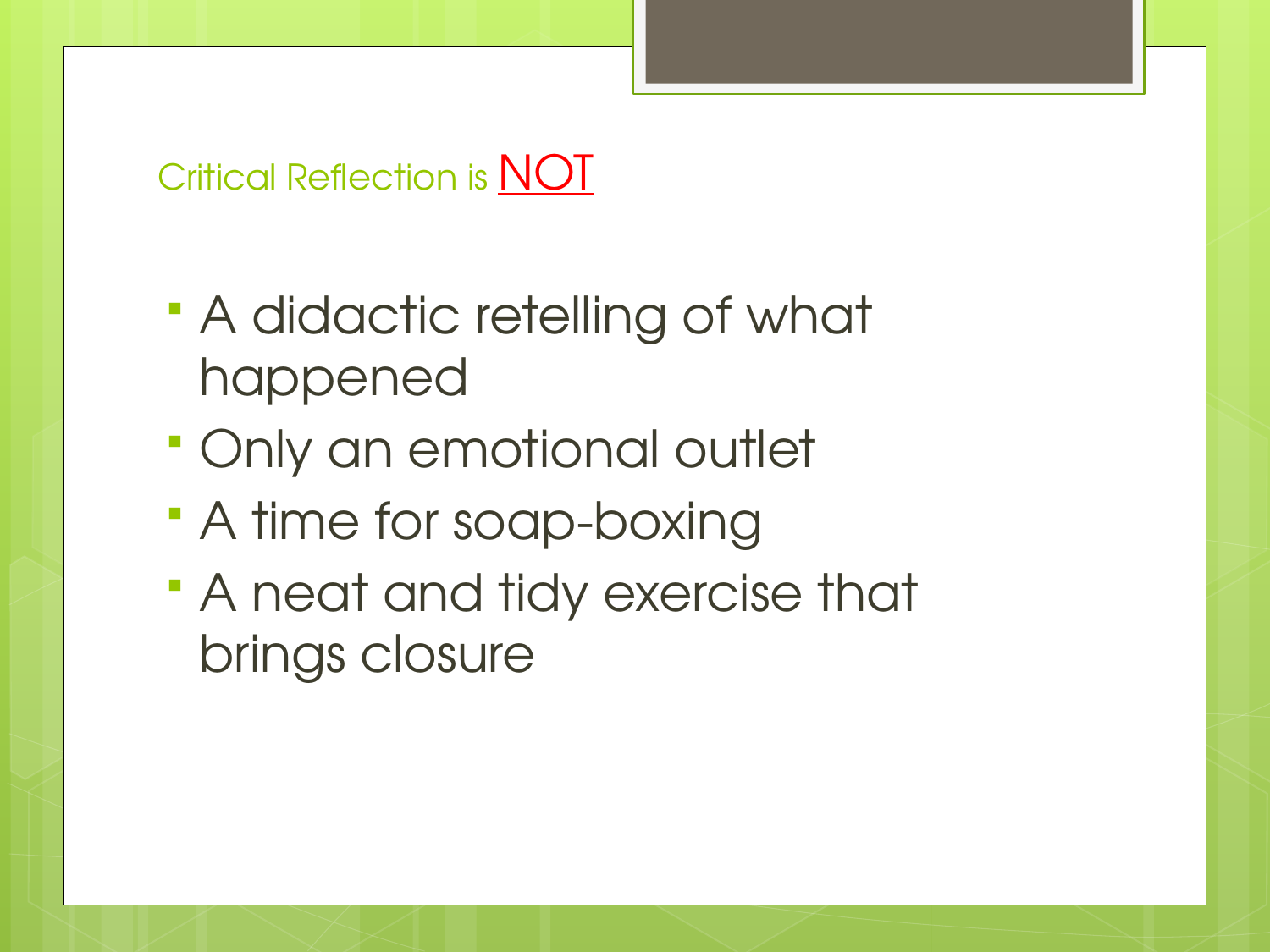

# Critical Reflection is NOT
A didactic retelling of what happened
Only an emotional outlet
A time for soap-boxing
A neat and tidy exercise that brings closure